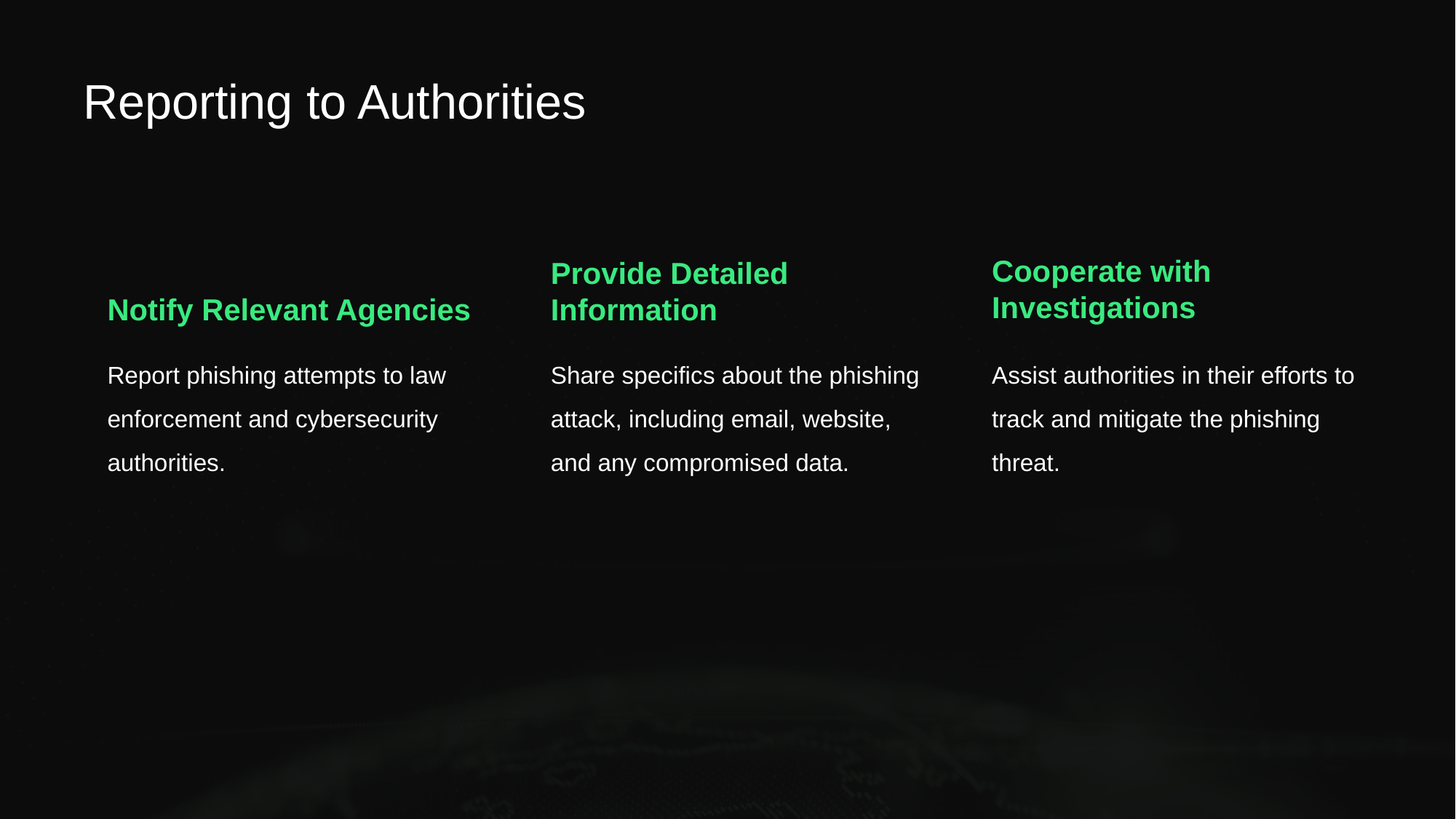

# Reporting to Authorities
Cooperate with Investigations
Notify Relevant Agencies
Provide Detailed Information
Report phishing attempts to law enforcement and cybersecurity authorities.
Share specifics about the phishing attack, including email, website, and any compromised data.
Assist authorities in their efforts to track and mitigate the phishing threat.